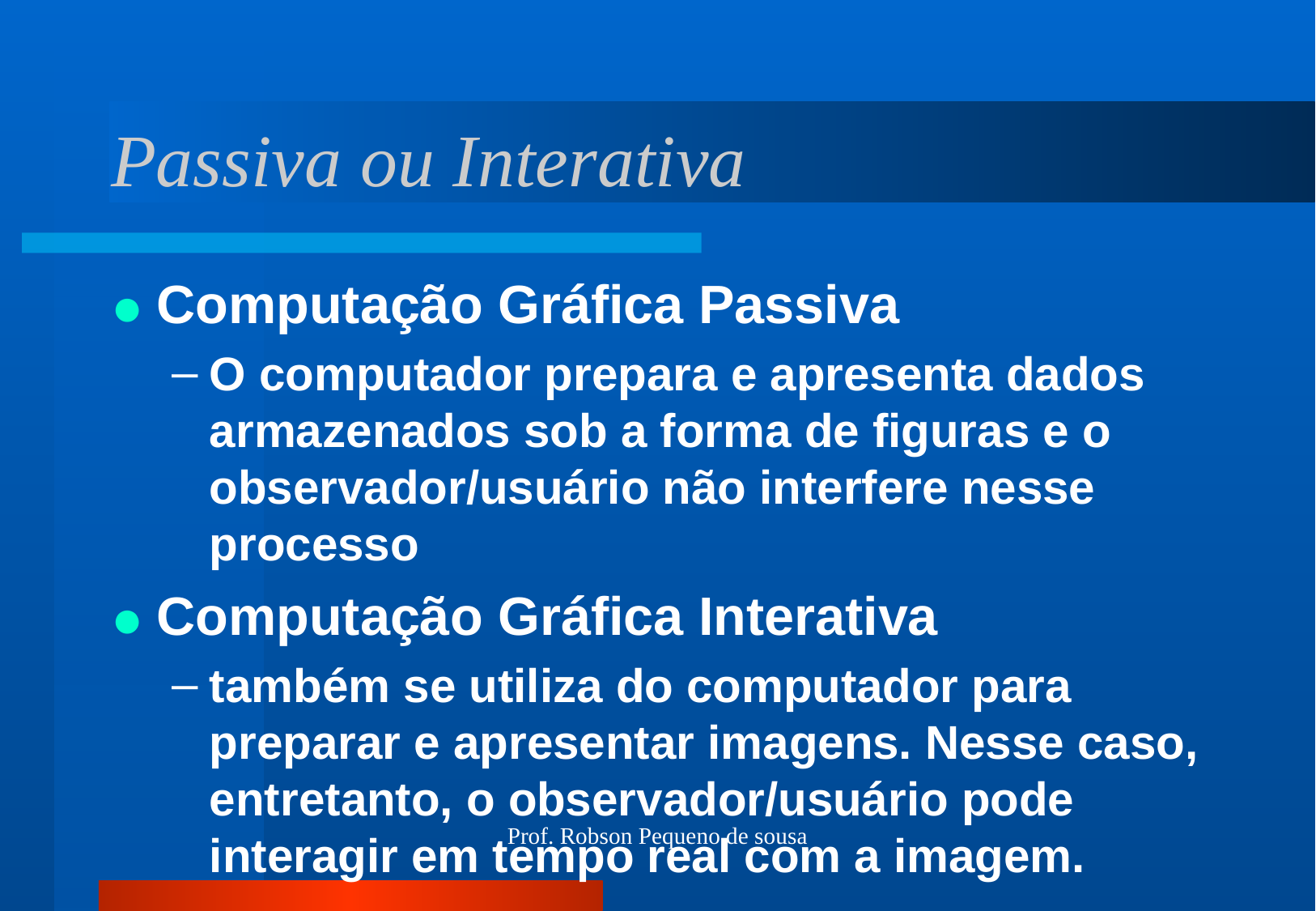

# Passiva ou Interativa
Computação Gráfica Passiva
O computador prepara e apresenta dados armazenados sob a forma de figuras e o observador/usuário não interfere nesse processo
Computação Gráfica Interativa
também se utiliza do computador para preparar e apresentar imagens. Nesse caso, entretanto, o observador/usuário pode interagir em tempo real com a imagem.
Prof. Robson Pequeno de sousa